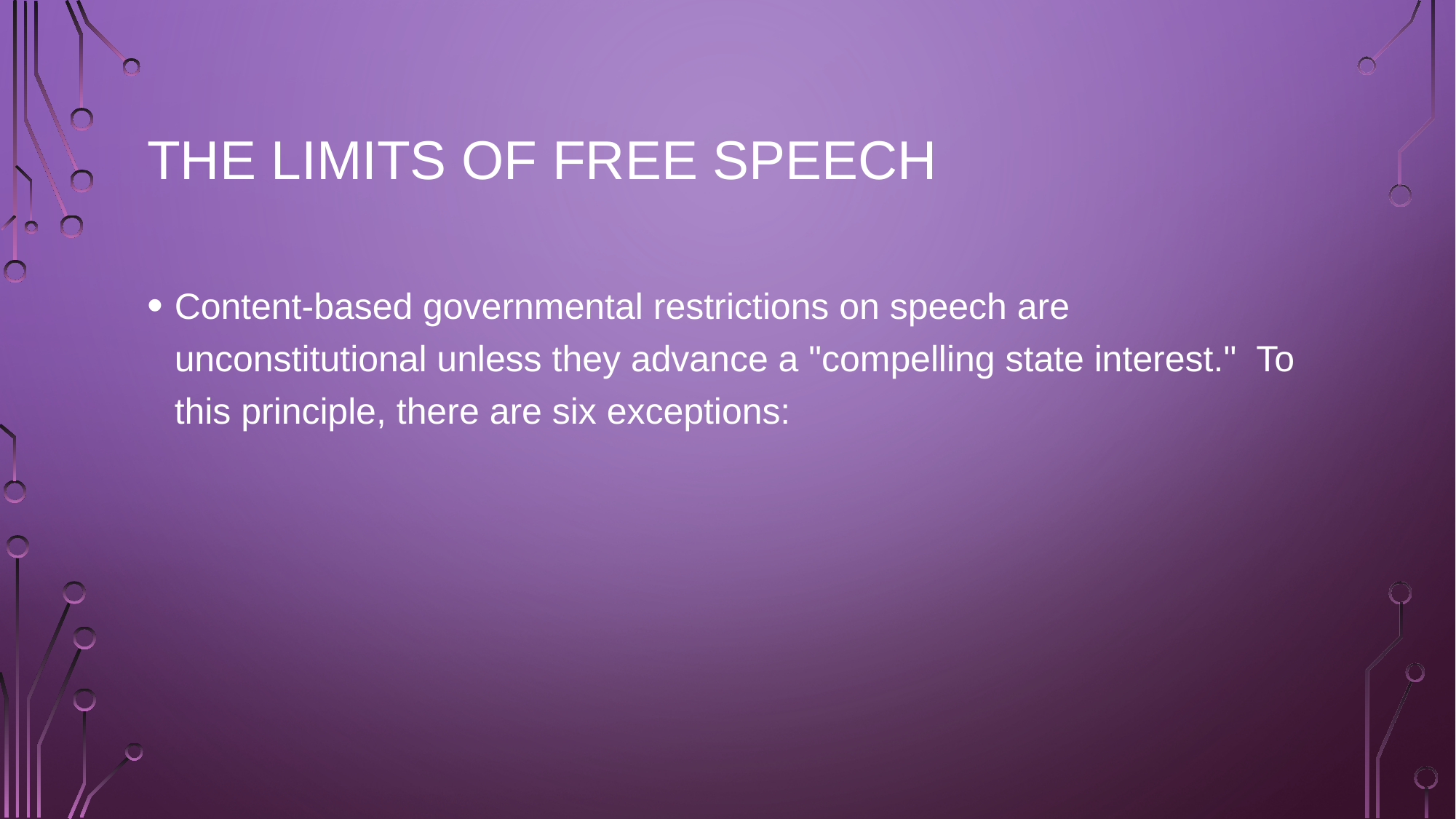

# The Limits of Free Speech
Content-based governmental restrictions on speech are unconstitutional unless they advance a "compelling state interest."  To this principle, there are six exceptions: